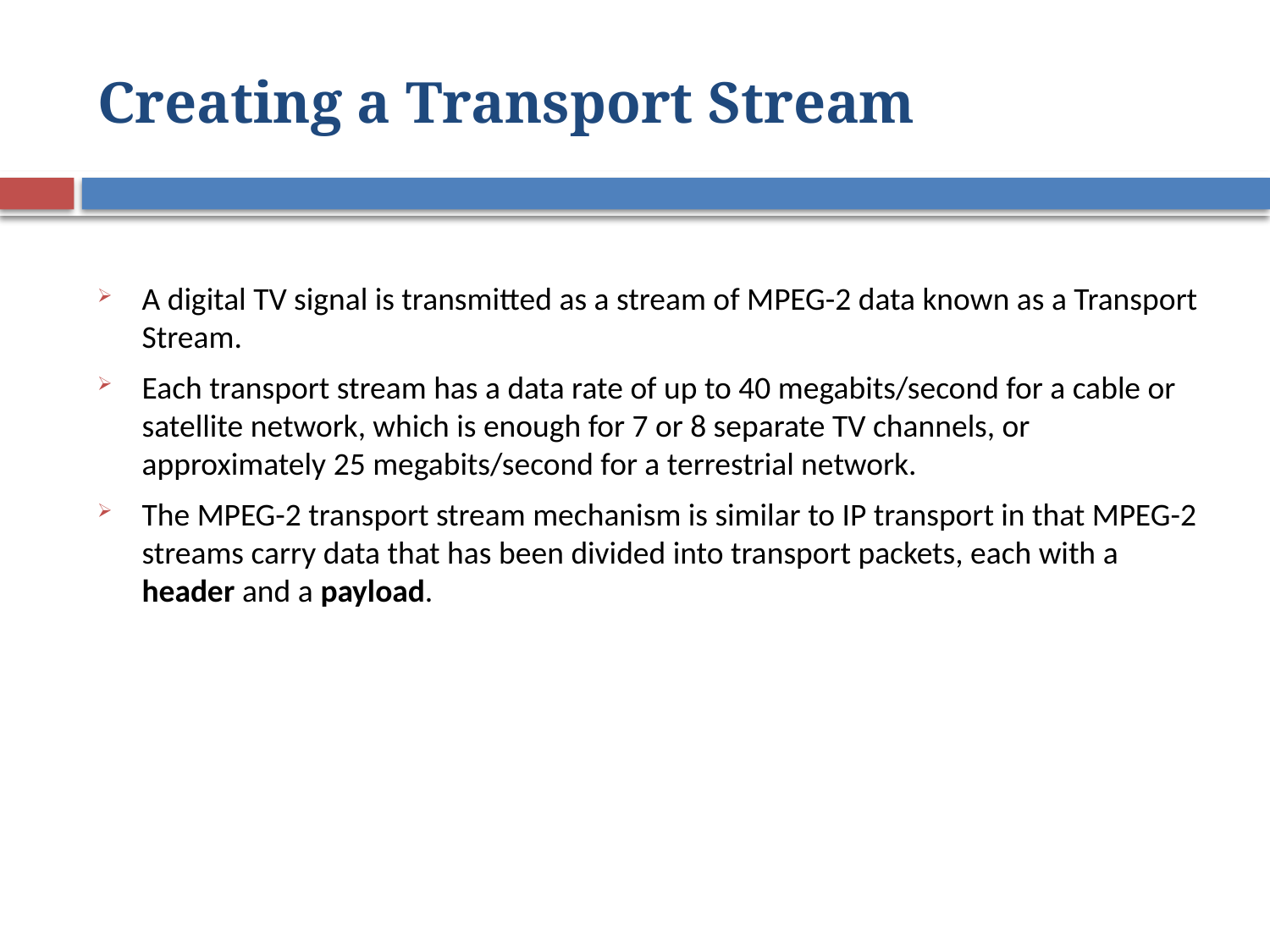

# Creating a Transport Stream

A digital TV signal is transmitted as a stream of MPEG-2 data known as a Transport Stream.
Each transport stream has a data rate of up to 40 megabits/second for a cable or satellite network, which is enough for 7 or 8 separate TV channels, or approximately 25 megabits/second for a terrestrial network.
The MPEG-2 transport stream mechanism is similar to IP transport in that MPEG-2 streams carry data that has been divided into transport packets, each with a header and a payload.